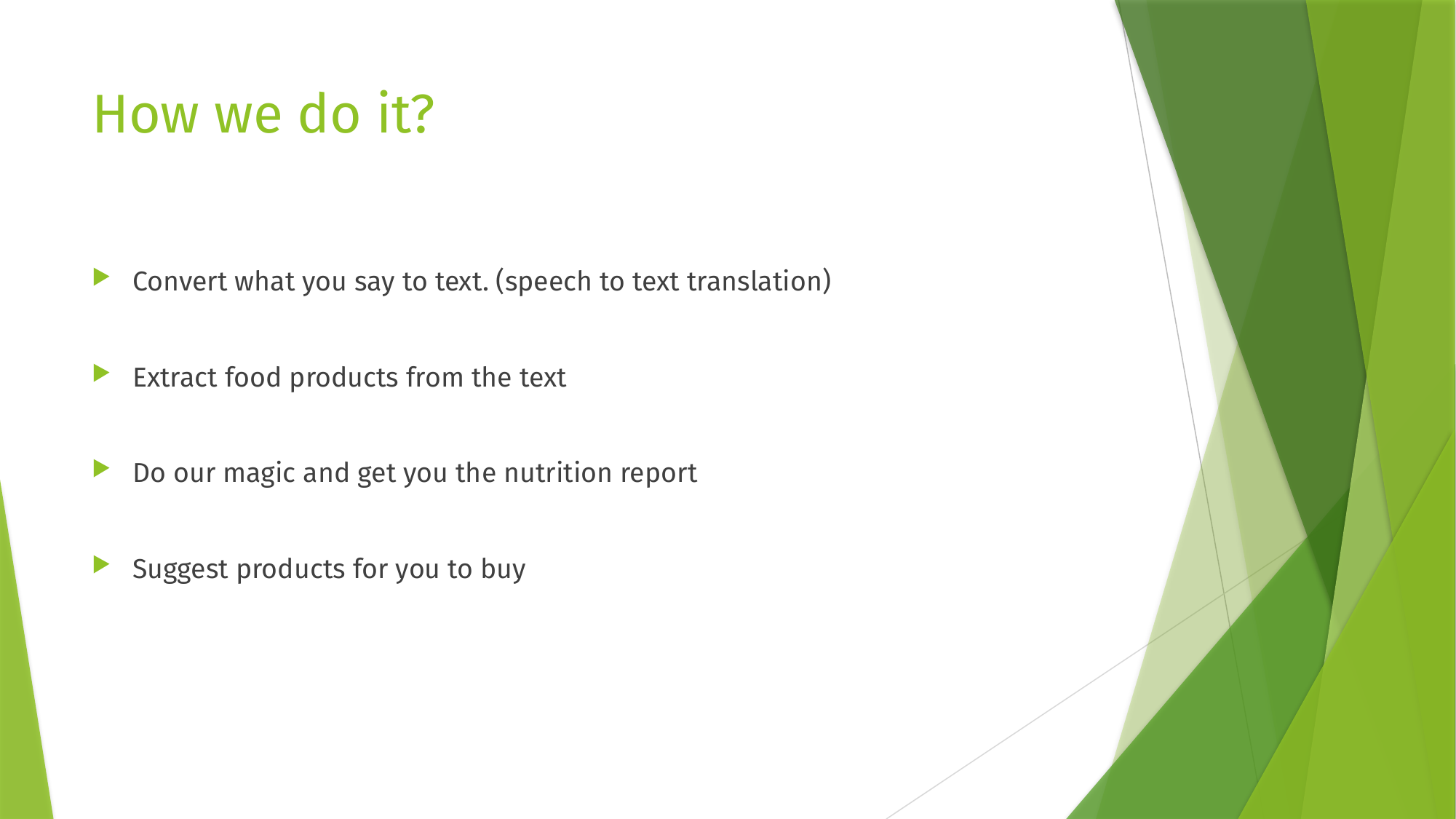

# How we do it?
Convert what you say to text. (speech to text translation)

Extract food products from the text

Do our magic and get you the nutrition report

Suggest products for you to buy